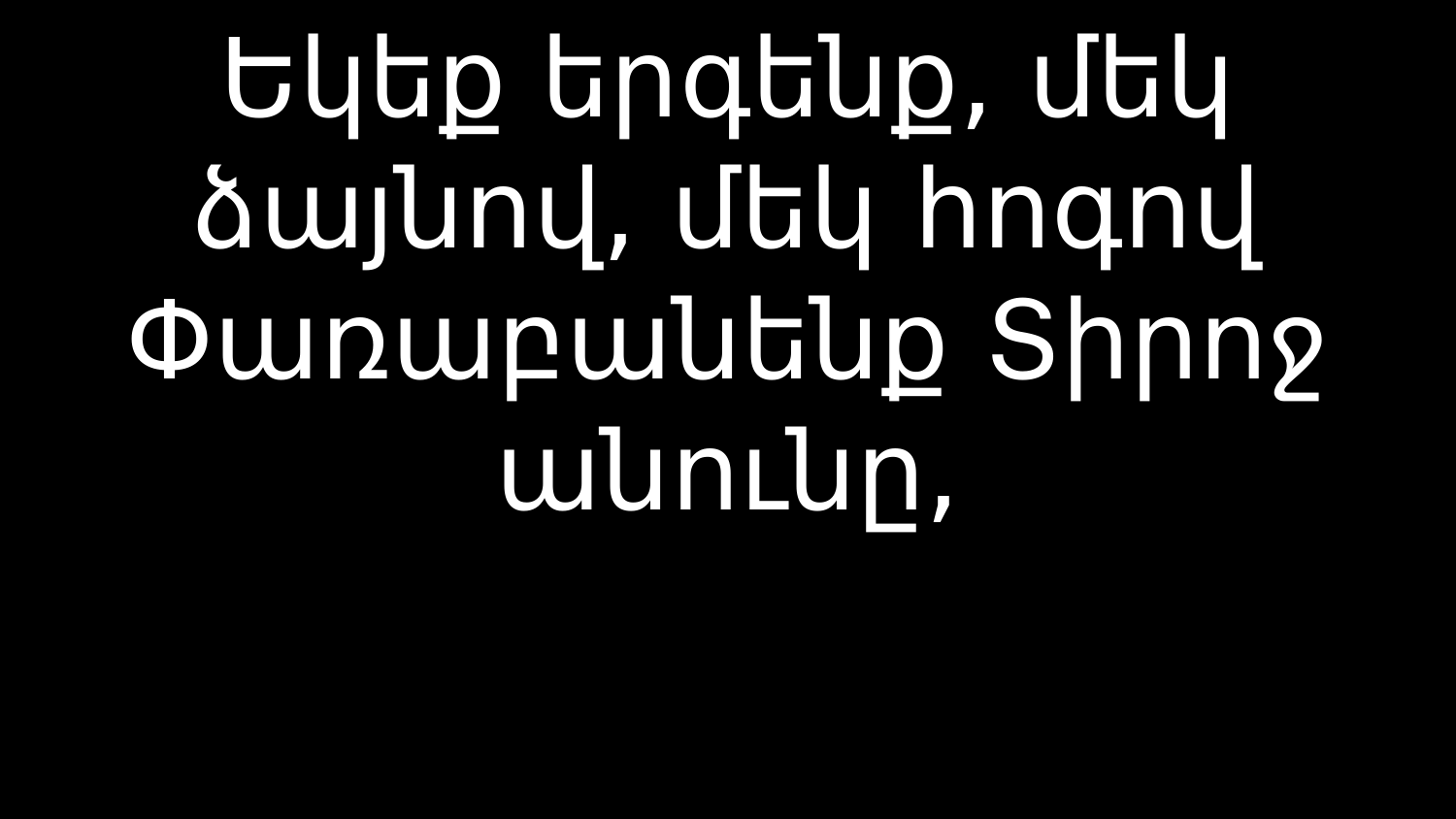

# Եկեք երգենք, մեկ ձայնով, մեկ հոգով Փառաբանենք Տիրոջ անունը,